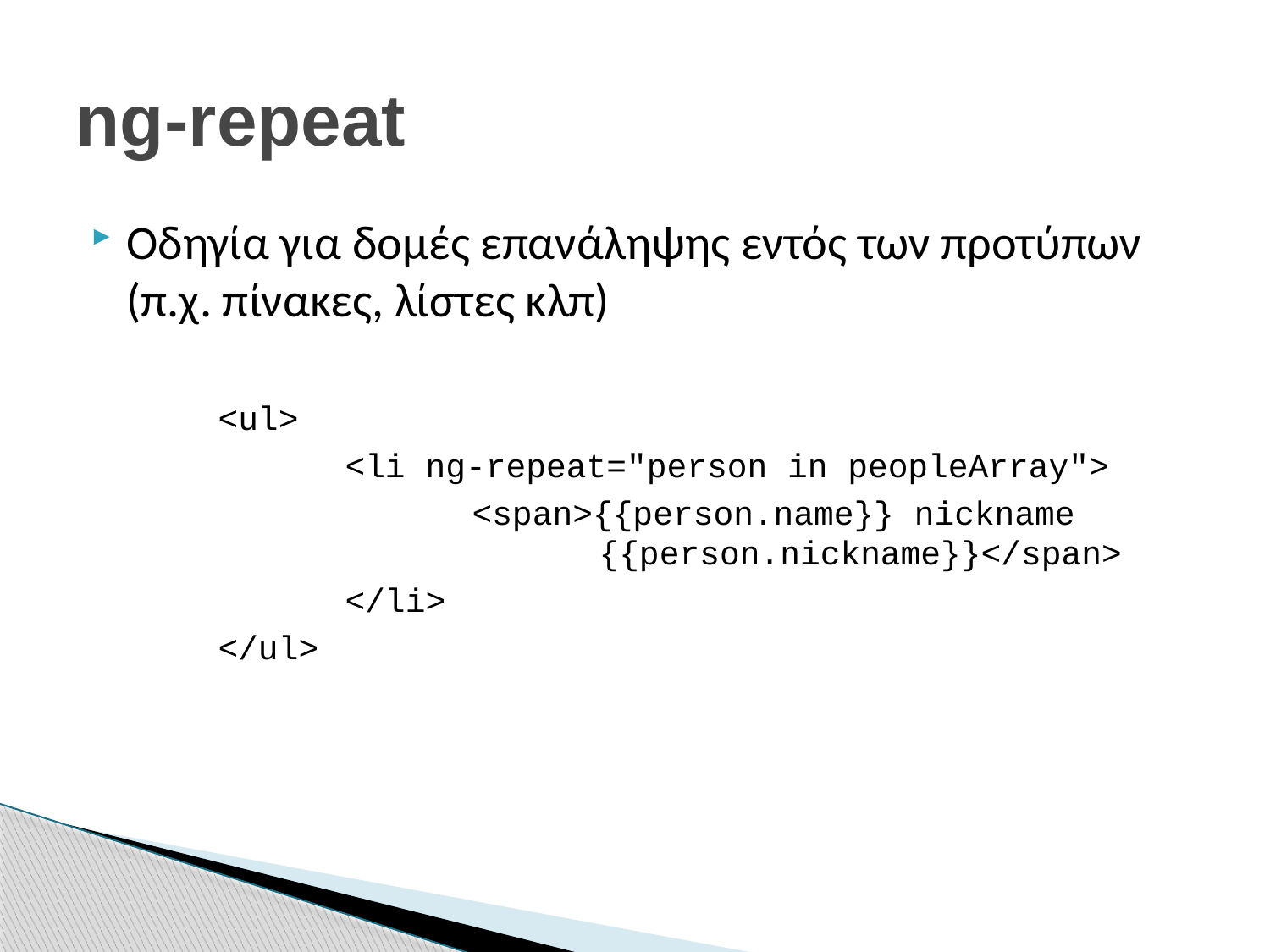

# ng-repeat
Οδηγία για δομές επανάληψης εντός των προτύπων (π.χ. πίνακες, λίστες κλπ)

	<ul>
		<li ng-repeat="person in peopleArray">
			<span>{{person.name}} nickname 					{{person.nickname}}</span>
		</li>
	</ul>